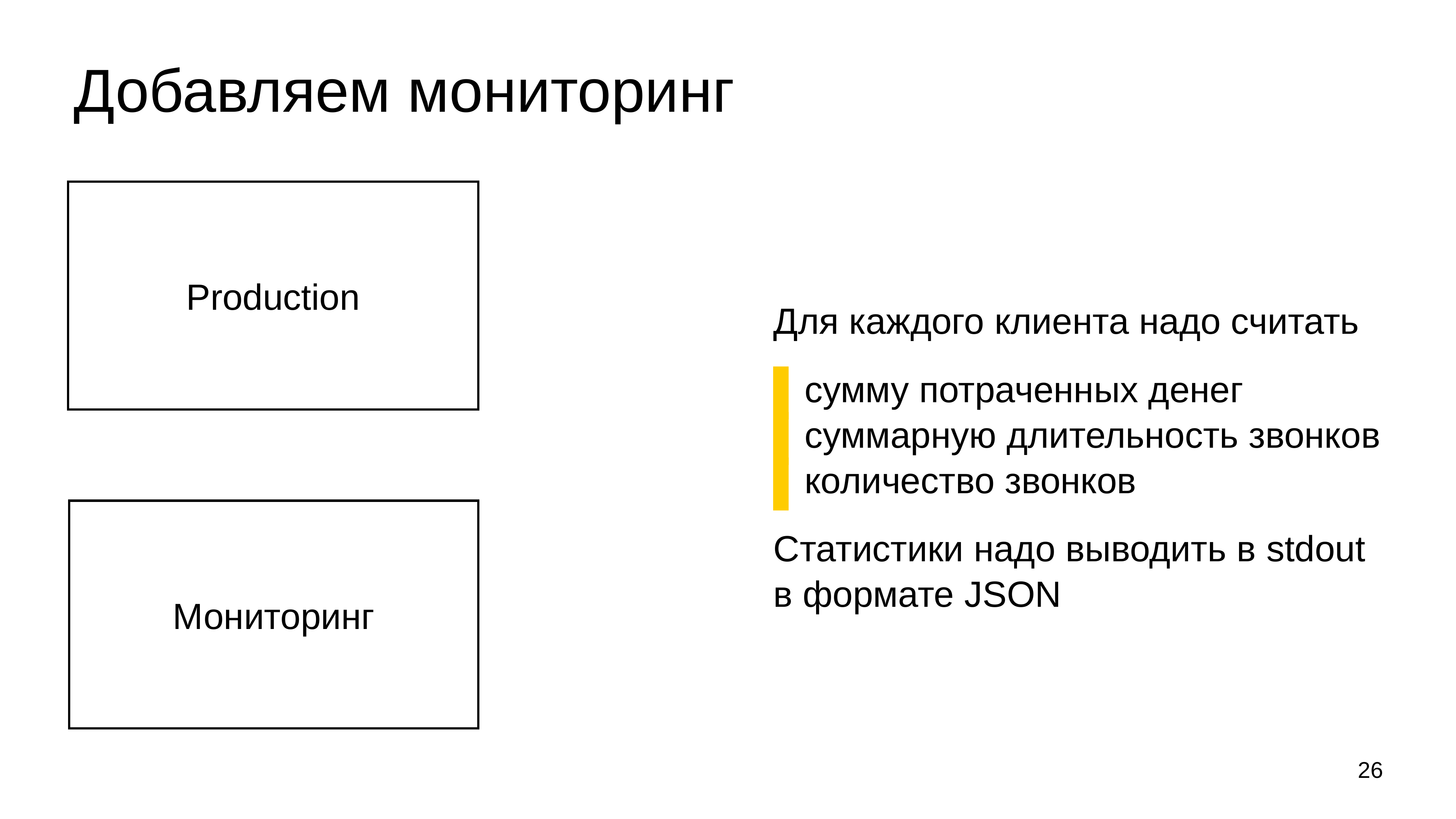

# Добавляем мониторинг
Production
Для каждого клиента надо считать
сумму потраченных денег
суммарную длительность звонков
количество звонков
Статистики надо выводить в stdout в формате JSON
Мониторинг

26